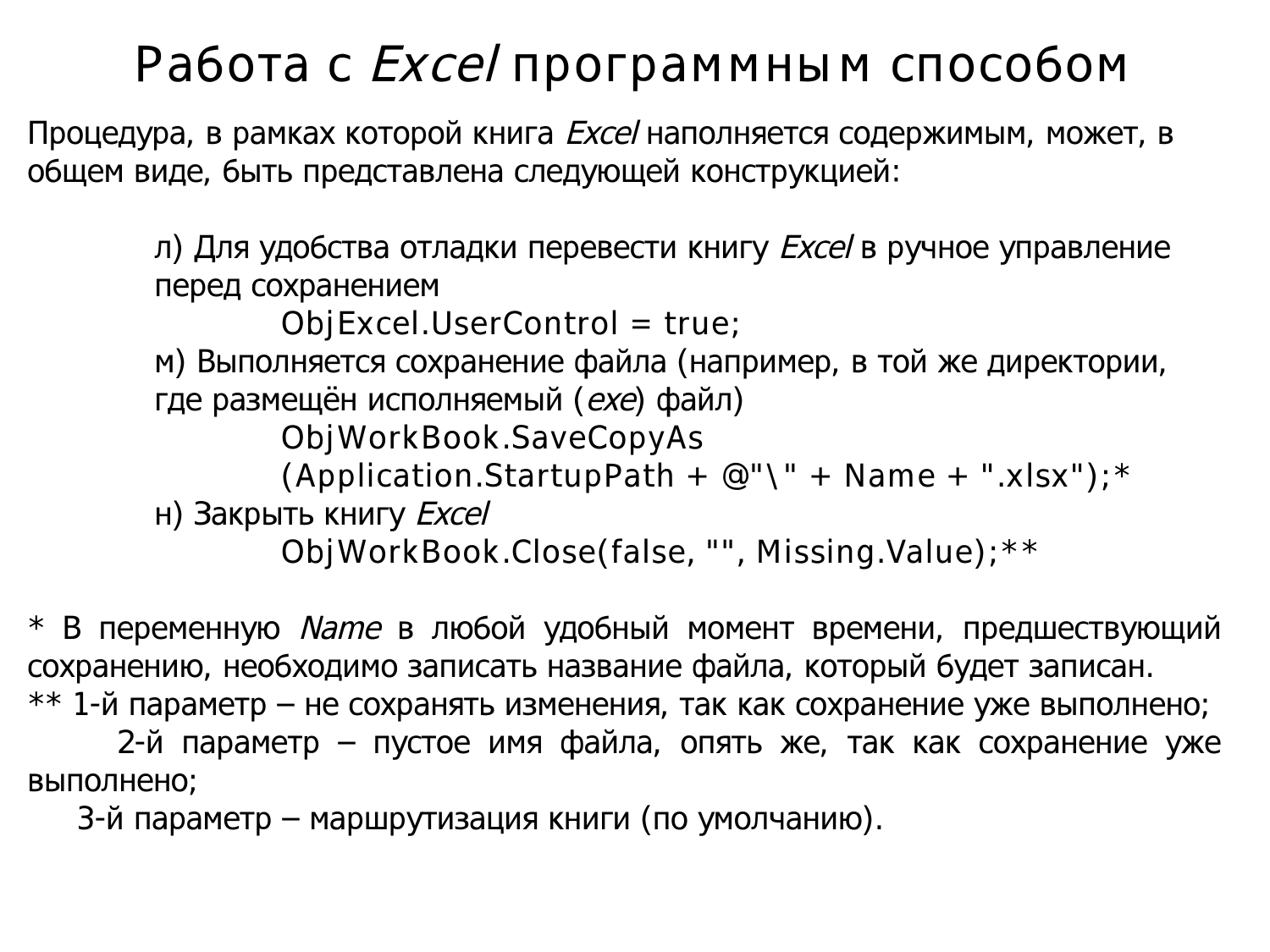

Работа с Excel программным способом
Процедура, в рамках которой книга Excel наполняется содержимым, может, в общем виде, быть представлена следующей конструкцией:

	л) Для удобства отладки перевести книгу Excel в ручное управление 	перед сохранением
		ObjExcel.UserControl = true;
	м) Выполняется сохранение файла (например, в той же директории, 	где размещён исполняемый (exe) файл)
		ObjWorkBook.SaveCopyAs
		(Application.StartupPath + @"\" + Name + ".xlsx");*
	н) Закрыть книгу Excel
		ObjWorkBook.Close(false, "", Missing.Value);**

* В переменную Name в любой удобный момент времени, предшествующий сохранению, необходимо записать название файла, который будет записан.
** 1-й параметр – не сохранять изменения, так как сохранение уже выполнено;
     2-й параметр – пустое имя файла, опять же, так как сохранение уже выполнено;
     3-й параметр – маршрутизация книги (по умолчанию).